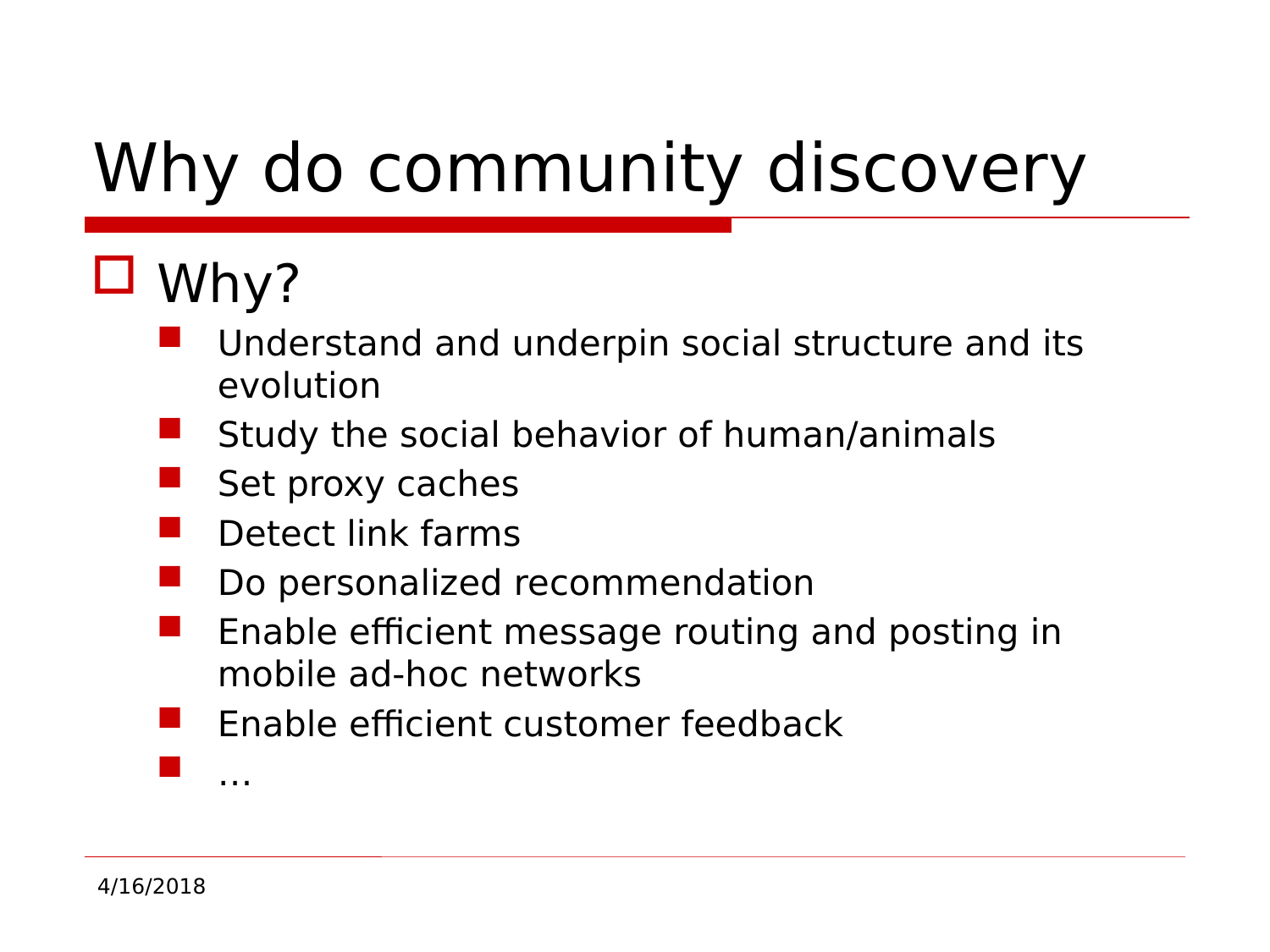

# Why do community discovery
Why?
Understand and underpin social structure and its evolution
Study the social behavior of human/animals
Set proxy caches
Detect link farms
Do personalized recommendation
Enable efficient message routing and posting in mobile ad-hoc networks
Enable efficient customer feedback
…

4/16/2018